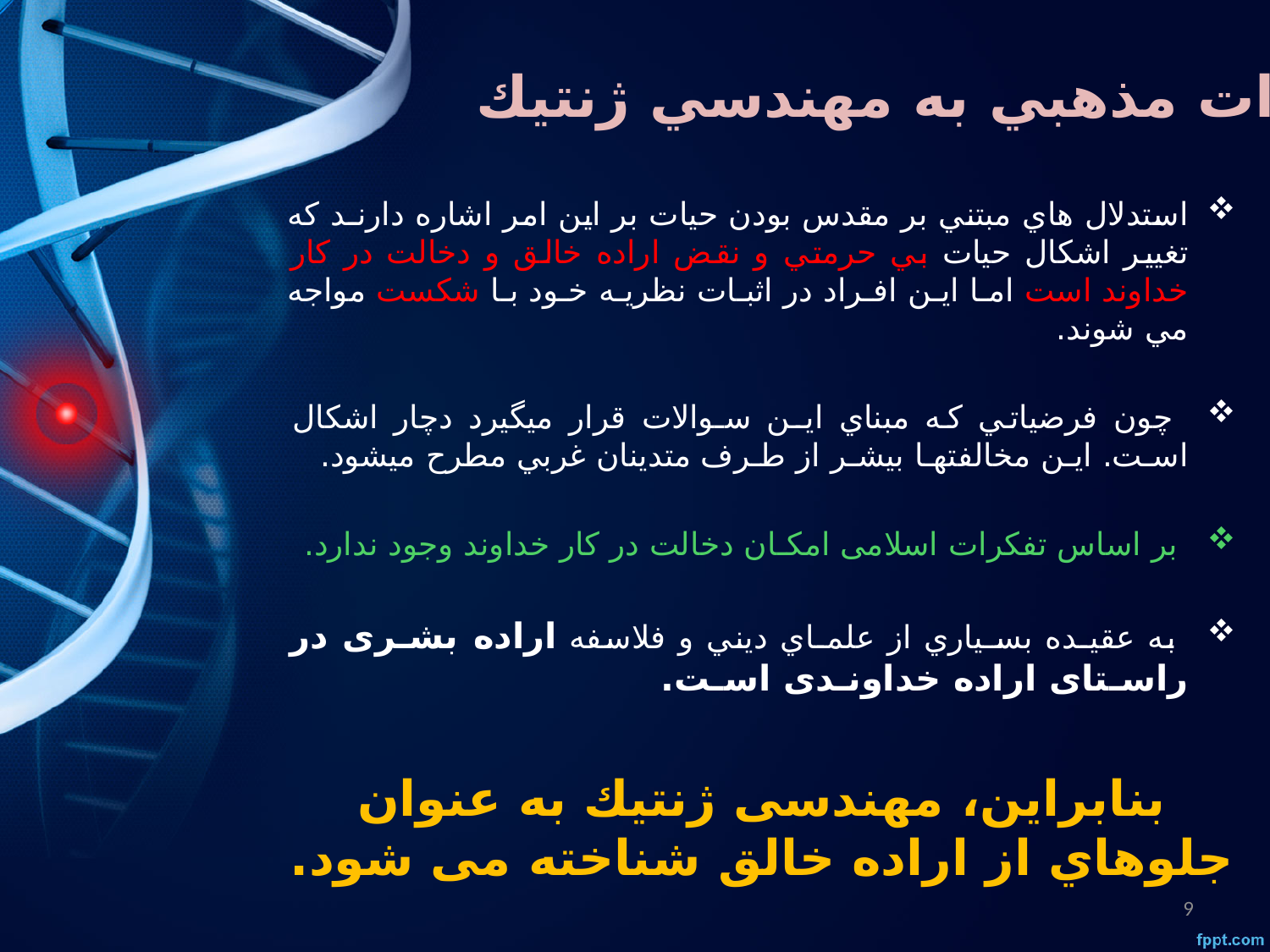

# ايرادات مذهبي به مهندسي ژنتيك
استدلال هاي مبتني بر مقدس بودن حيات بر اين امر اشاره دارنـد كه تغيير اشكال حيات بي حرمتي و نقض اراده خالق و دخالت در كار خداوند است امـا ايـن افـراد در اثبـات نظريـه خـود بـا شكست مواجه مي شوند.

 چون فرضياتي كه مبناي ايـن سـوالات قرار ميگيرد دچار اشكال اسـت. ايـن مخالفتهـا بيشـر از طـرف متدينان غربي مطرح ميشود.

 بر اساس تفكرات اسلامی امكـان دخالت در كار خداوند وجود ندارد.

 به عقيـده بسـياري از علمـاي ديني و فلاسفه اراده بشـری در راسـتای اراده خداونـدی اسـت.
بنابراين، مهندسی ژنتيك به عنوان جلوهاي از اراده خالق شناخته می شود.

9